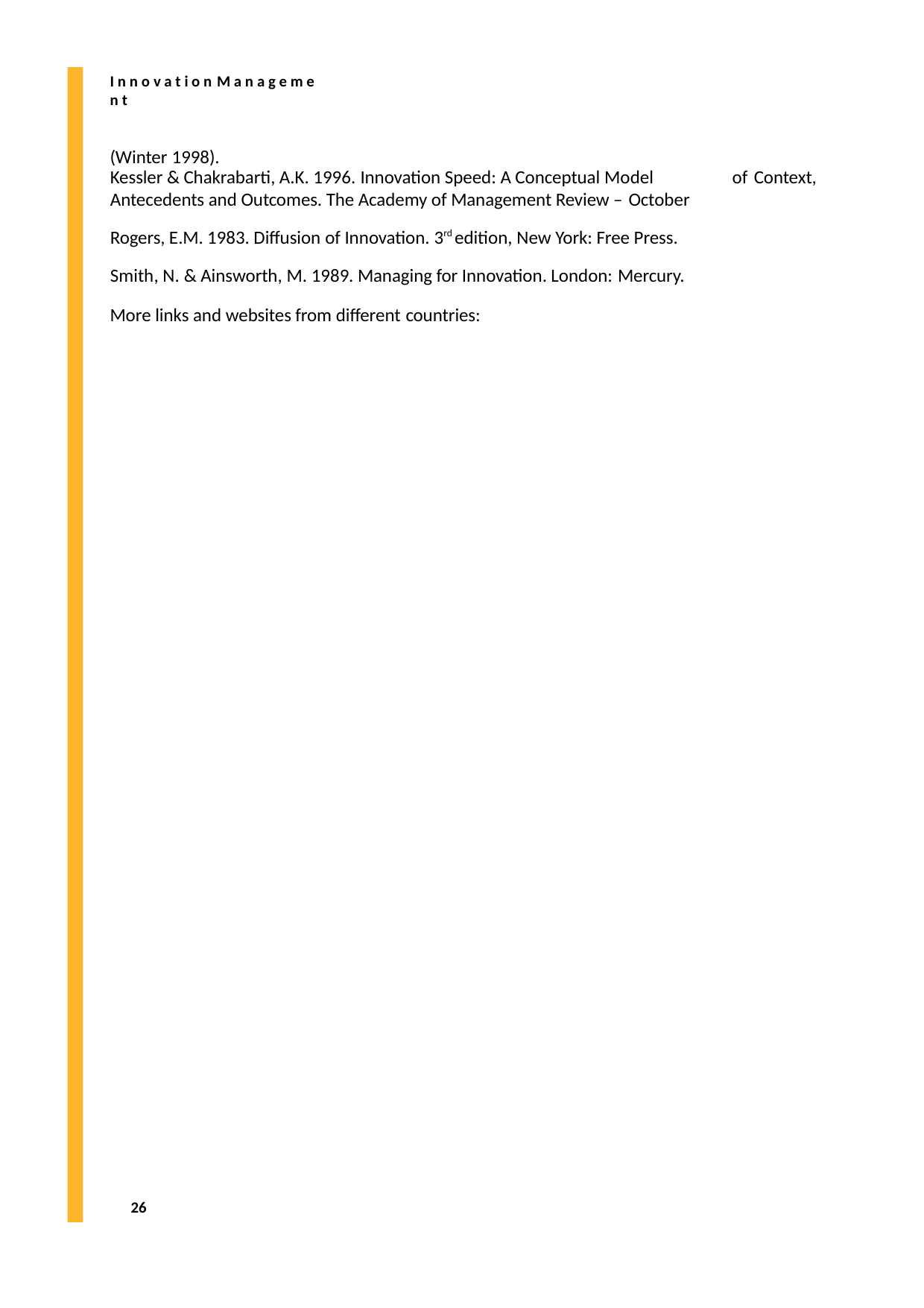

I n n o v a t i o n M a n a g e m e n t

(Winter 1998).
Kessler & Chakrabarti, A.K. 1996. Innovation Speed: A Conceptual Model  Antecedents and Outcomes. The Academy of Management Review – October
Rogers, E.M. 1983. Diffusion of Innovation. 3rd edition, New York: Free Press.  Smith, N. & Ainsworth, M. 1989. Managing for Innovation. London: Mercury.
of Context,
More links and websites from different countries:
26